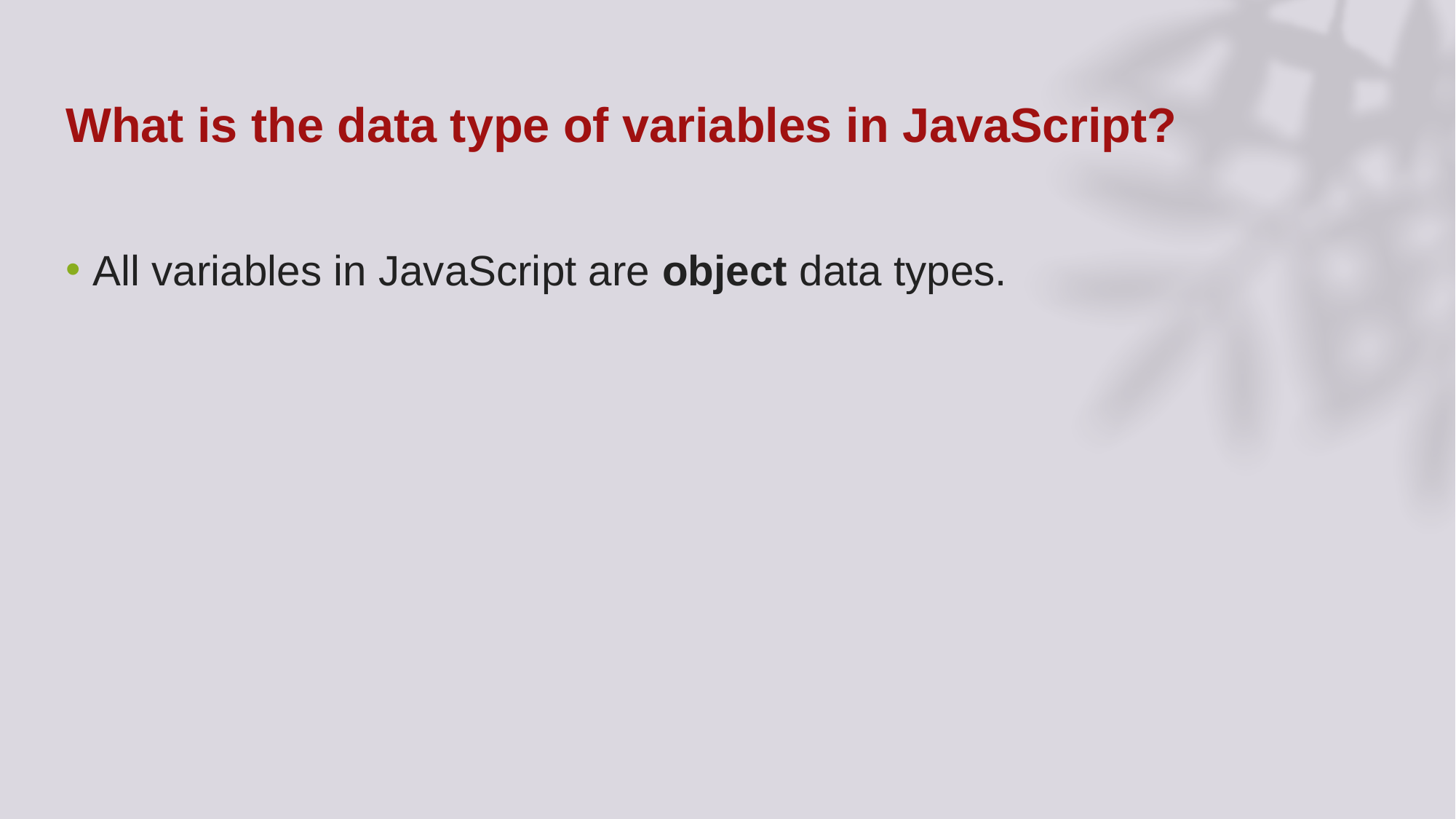

# What is the data type of variables in JavaScript?
All variables in JavaScript are object data types.